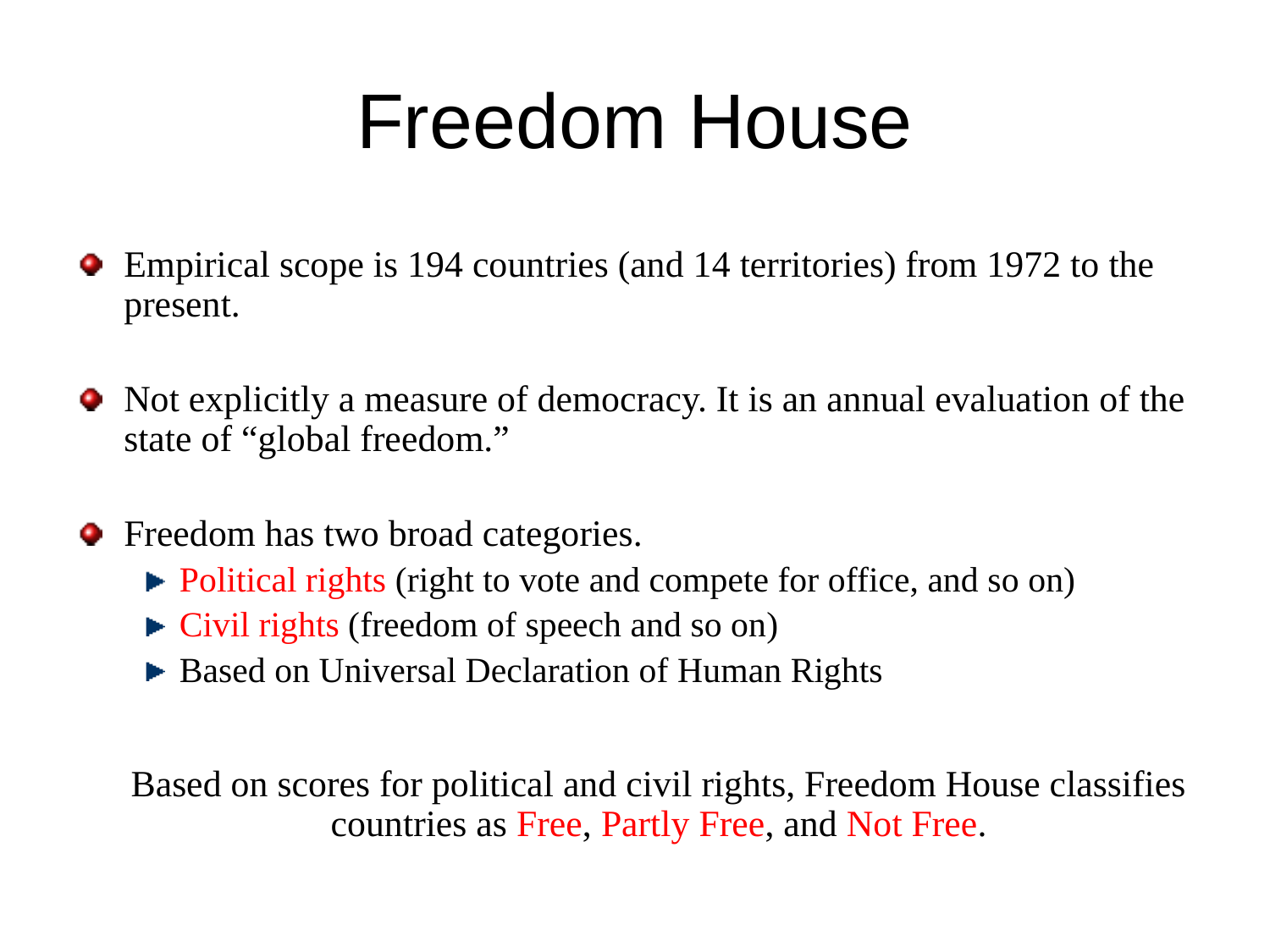

# Freedom House
Empirical scope is 194 countries (and 14 territories) from 1972 to the present.

Not explicitly a measure of democracy. It is an annual evaluation of the state of “global freedom.”

Freedom has two broad categories.
Political rights (right to vote and compete for office, and so on)
Civil rights (freedom of speech and so on)
Based on Universal Declaration of Human Rights

	Based on scores for political and civil rights, Freedom House classifies countries as Free, Partly Free, and Not Free.